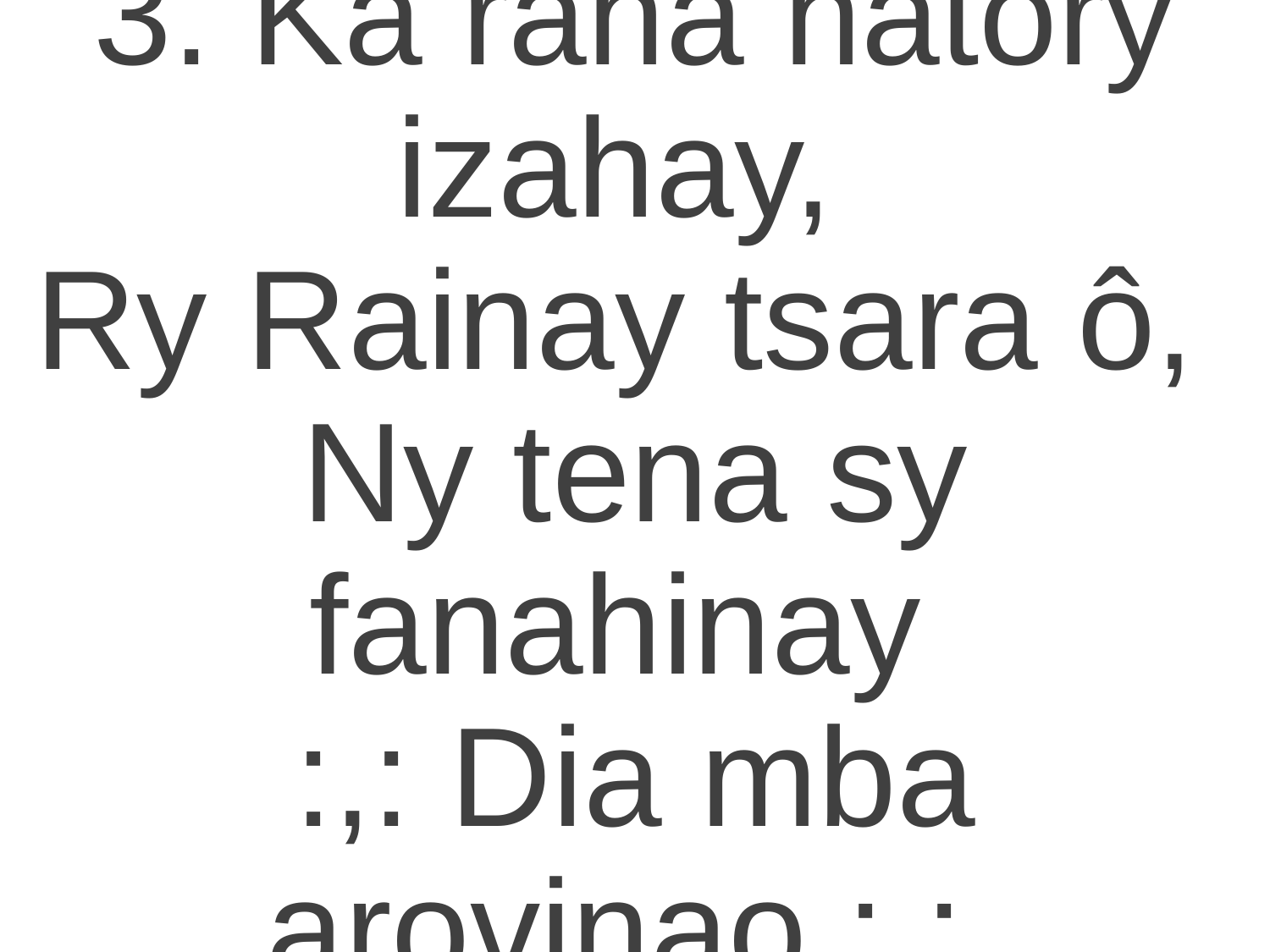

3. Ka raha hatory izahay,
Ry Rainay tsara ô,
Ny tena sy fanahinay
:,: Dia mba arovinao :,: